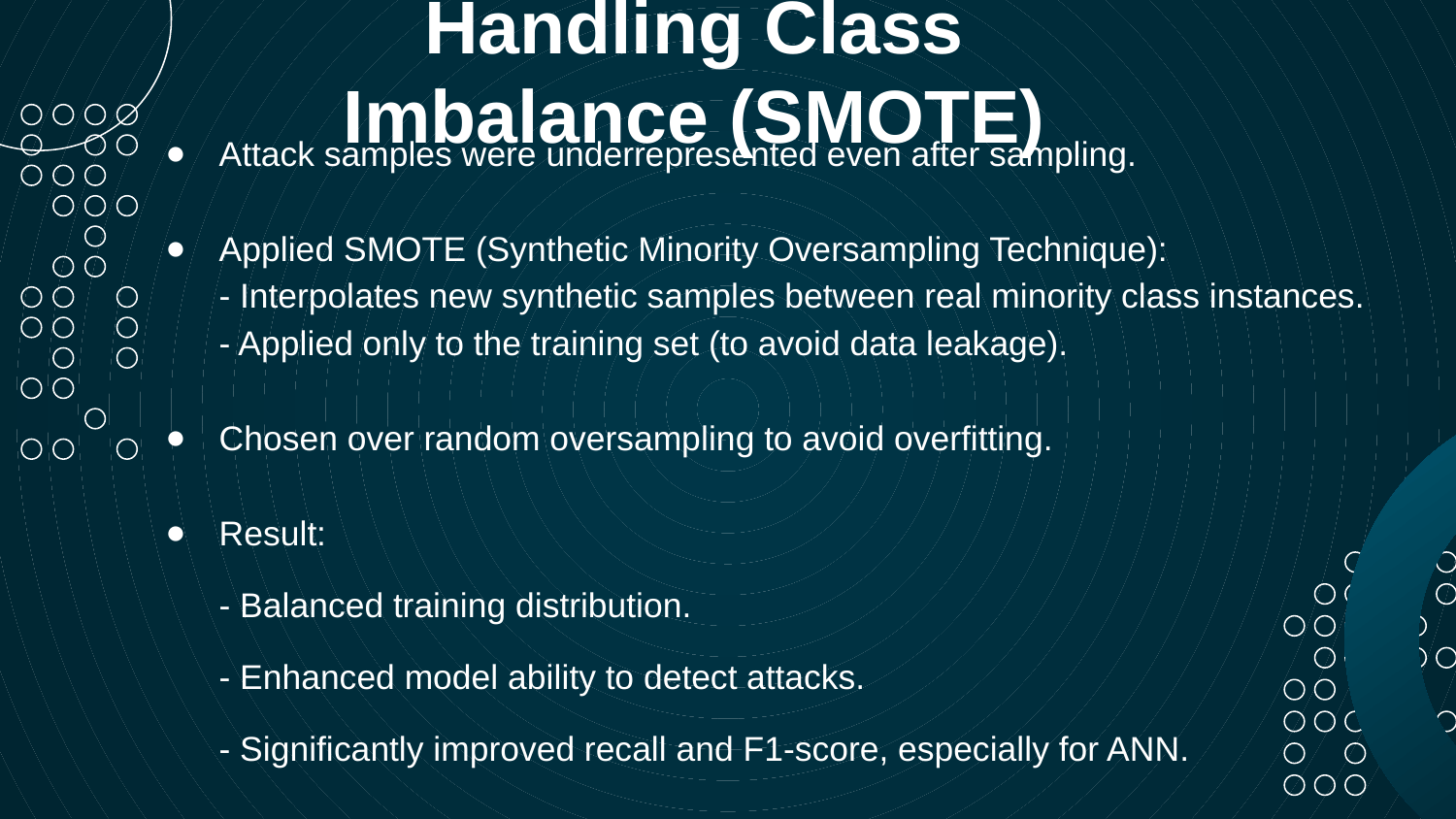

Handling Class Imbalance (SMOTE)

Attack samples were underrepresented even after sampling.
Applied SMOTE (Synthetic Minority Oversampling Technique):
- Interpolates new synthetic samples between real minority class instances.
- Applied only to the training set (to avoid data leakage).
Chosen over random oversampling to avoid overfitting.
Result:
- Balanced training distribution.
- Enhanced model ability to detect attacks.
- Significantly improved recall and F1-score, especially for ANN.